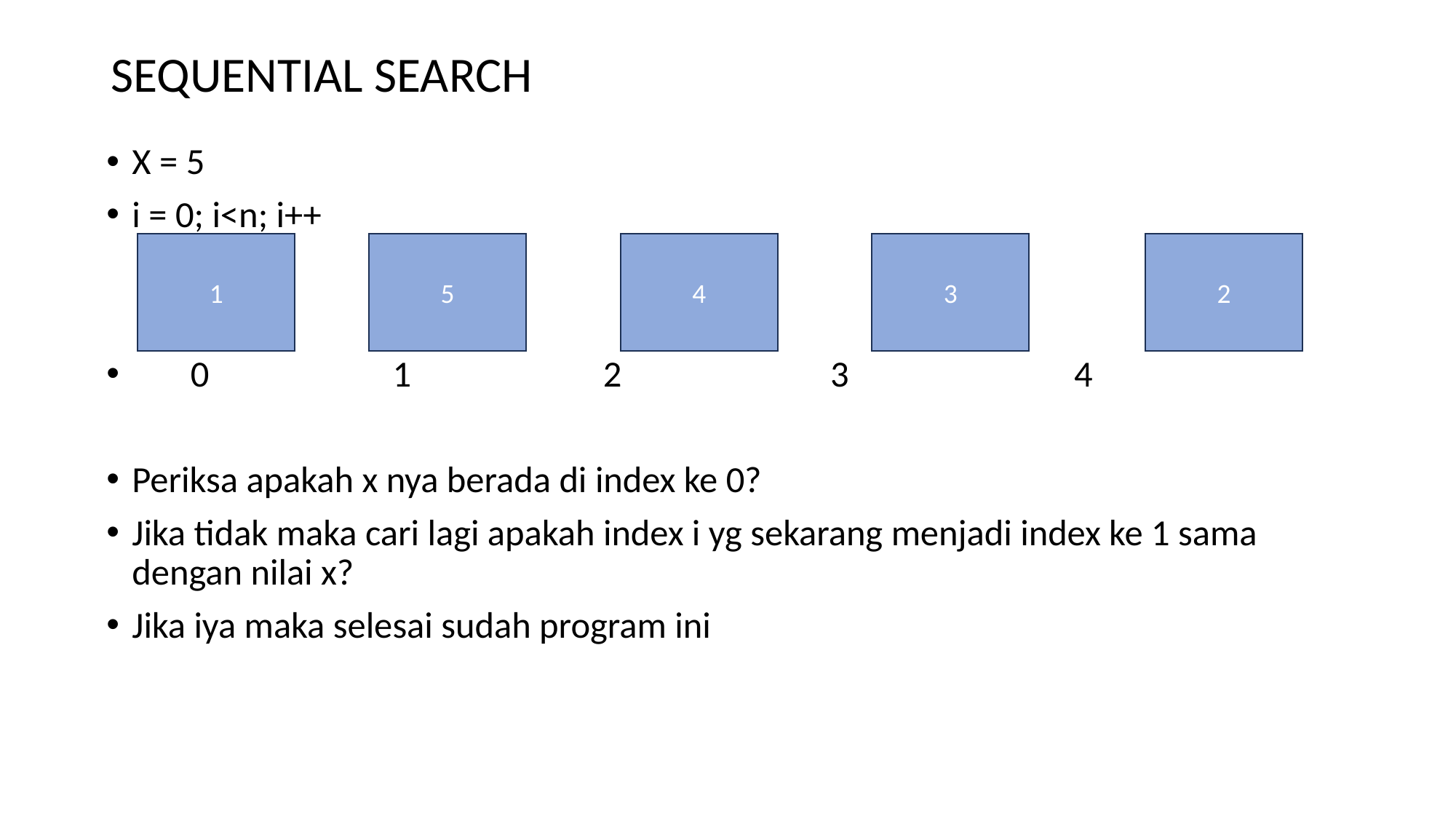

# SEQUENTIAL SEARCH
X = 5
i = 0; i<n; i++

       0                      1                       2                         3                           4

Periksa apakah x nya berada di index ke 0?
Jika tidak maka cari lagi apakah index i yg sekarang menjadi index ke 1 sama dengan nilai x?
Jika iya maka selesai sudah program ini
1
5
4
3
2